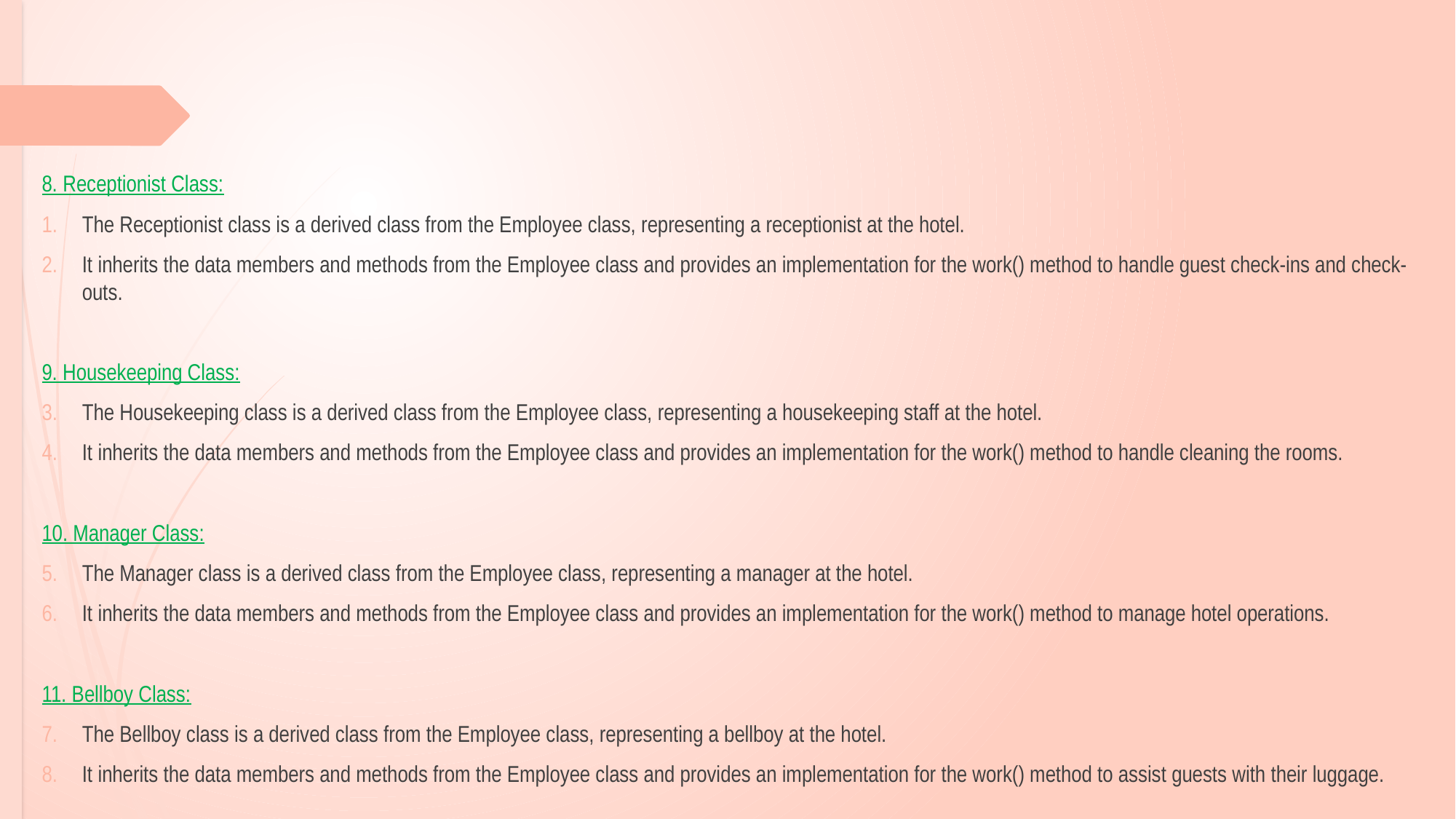

8. Receptionist Class:
The Receptionist class is a derived class from the Employee class, representing a receptionist at the hotel.
It inherits the data members and methods from the Employee class and provides an implementation for the work() method to handle guest check-ins and check-outs.

9. Housekeeping Class:
The Housekeeping class is a derived class from the Employee class, representing a housekeeping staff at the hotel.
It inherits the data members and methods from the Employee class and provides an implementation for the work() method to handle cleaning the rooms.

10. Manager Class:
The Manager class is a derived class from the Employee class, representing a manager at the hotel.
It inherits the data members and methods from the Employee class and provides an implementation for the work() method to manage hotel operations.

11. Bellboy Class:
The Bellboy class is a derived class from the Employee class, representing a bellboy at the hotel.
It inherits the data members and methods from the Employee class and provides an implementation for the work() method to assist guests with their luggage.